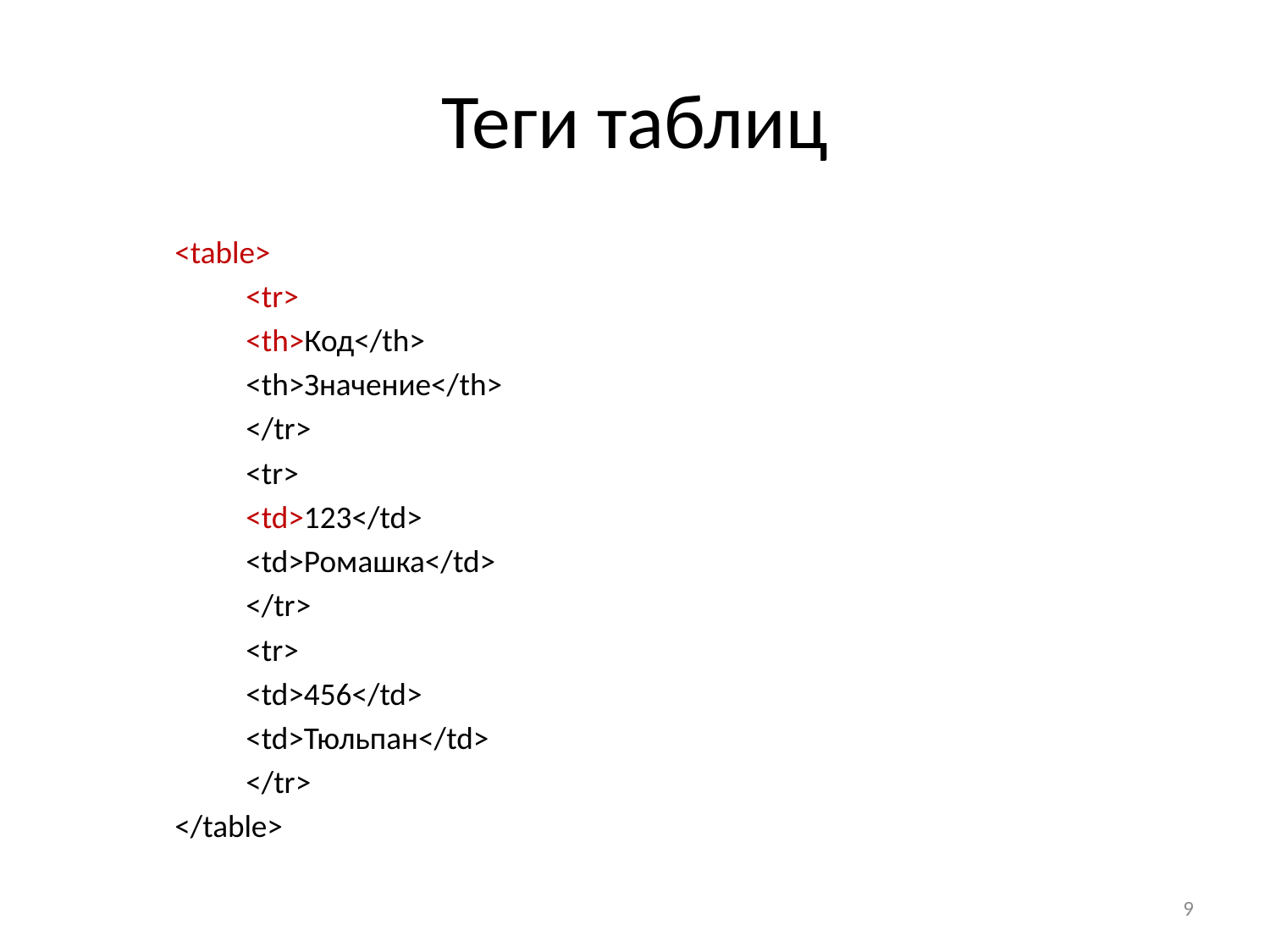

# Теги таблиц
<table>
	<tr>
    		<th>Код</th>
    		<th>Значение</th>
  	</tr>
  	<tr>
    		<td>123</td>
    		<td>Ромашка</td>
  	</tr>
  	<tr>
    		<td>456</td>
    		<td>Тюльпан</td>
  	</tr>
</table>
9